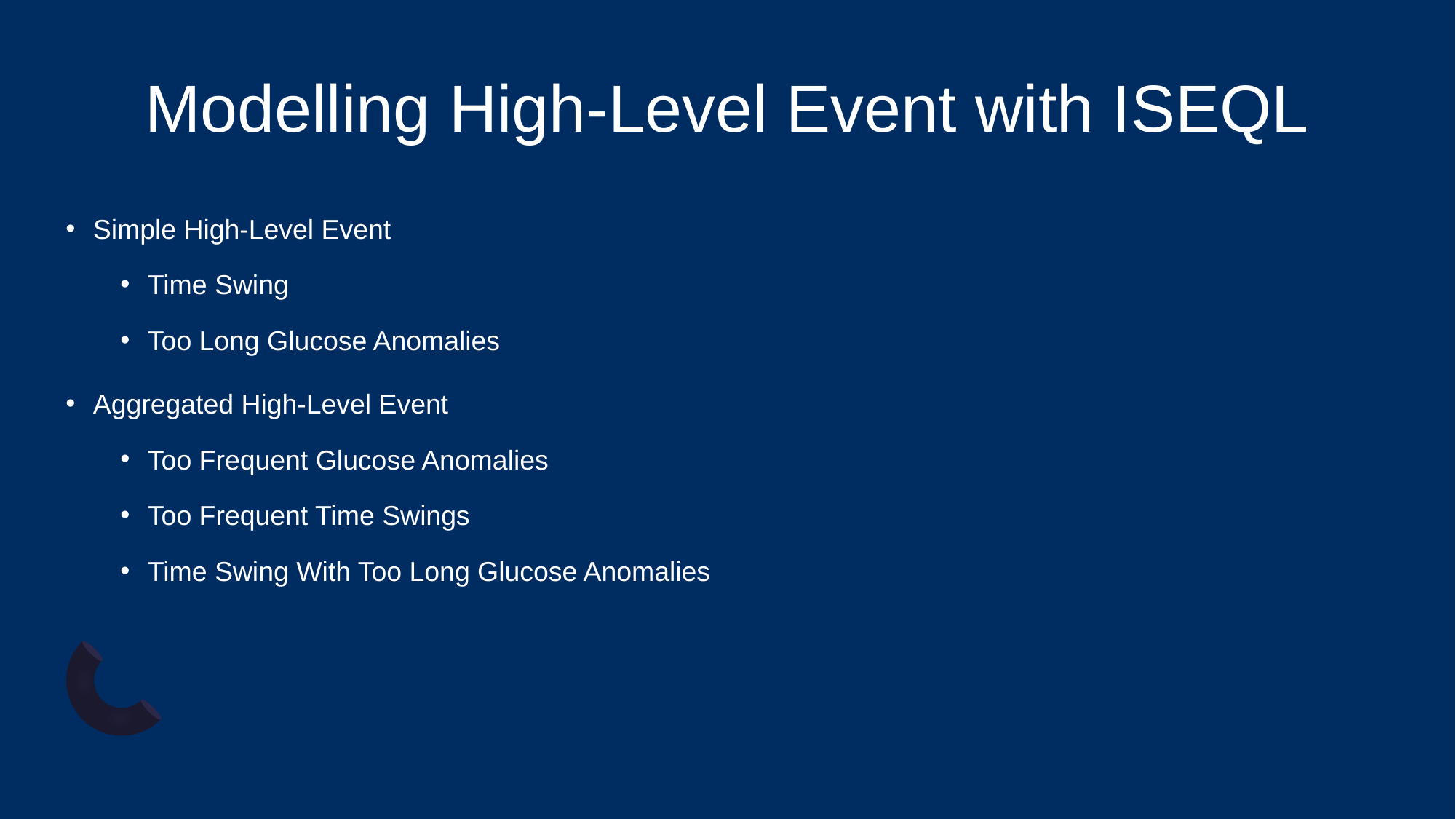

# Modelling High-Level Event with ISEQL
Simple High-Level Event
Time Swing
Too Long Glucose Anomalies
Aggregated High-Level Event
Too Frequent Glucose Anomalies
Too Frequent Time Swings
Time Swing With Too Long Glucose Anomalies